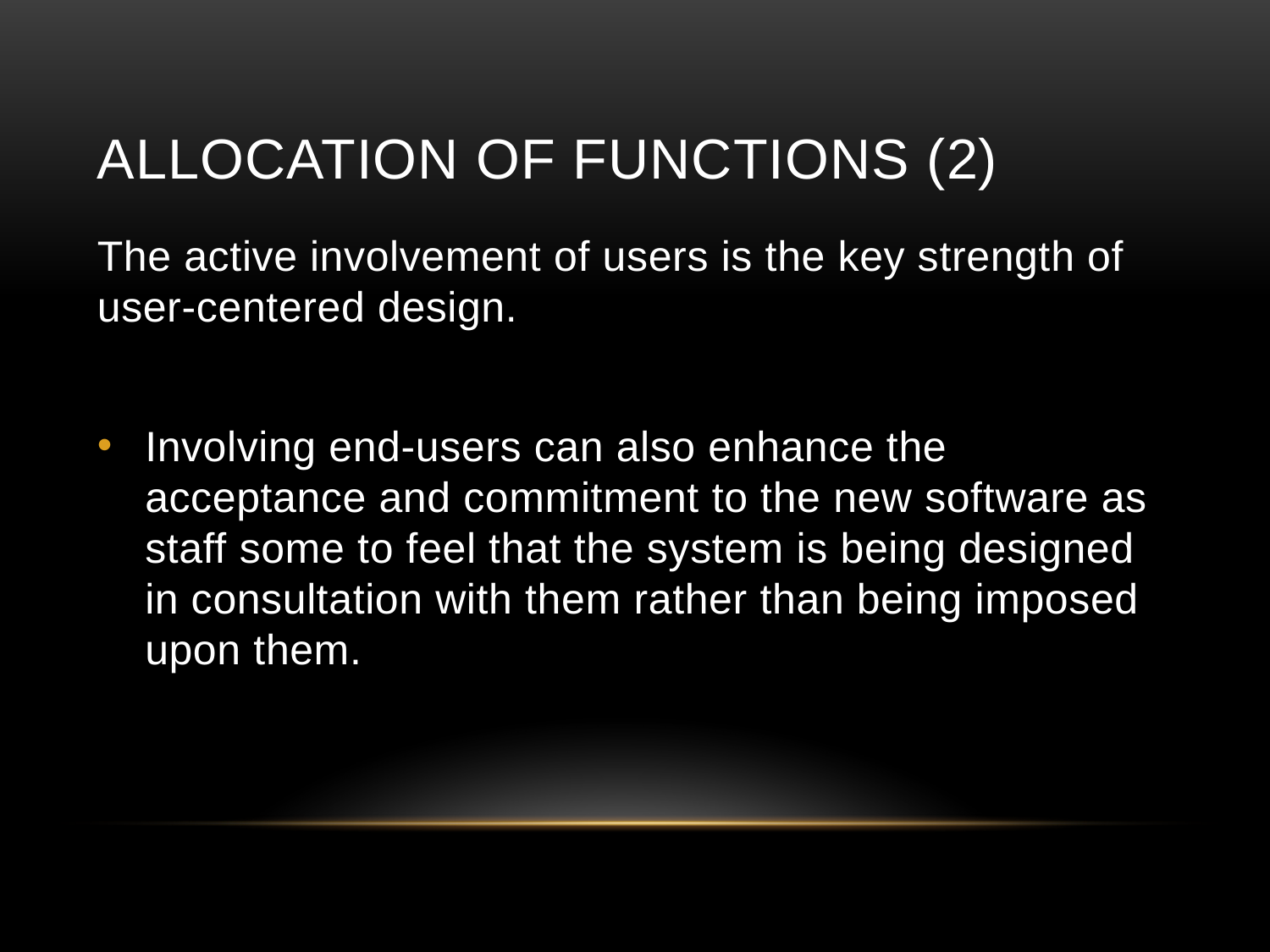

# Allocation of Functions (2)
The active involvement of users is the key strength of user-centered design.

Involving end-users can also enhance the acceptance and commitment to the new software as staff some to feel that the system is being designed in consultation with them rather than being imposed upon them.